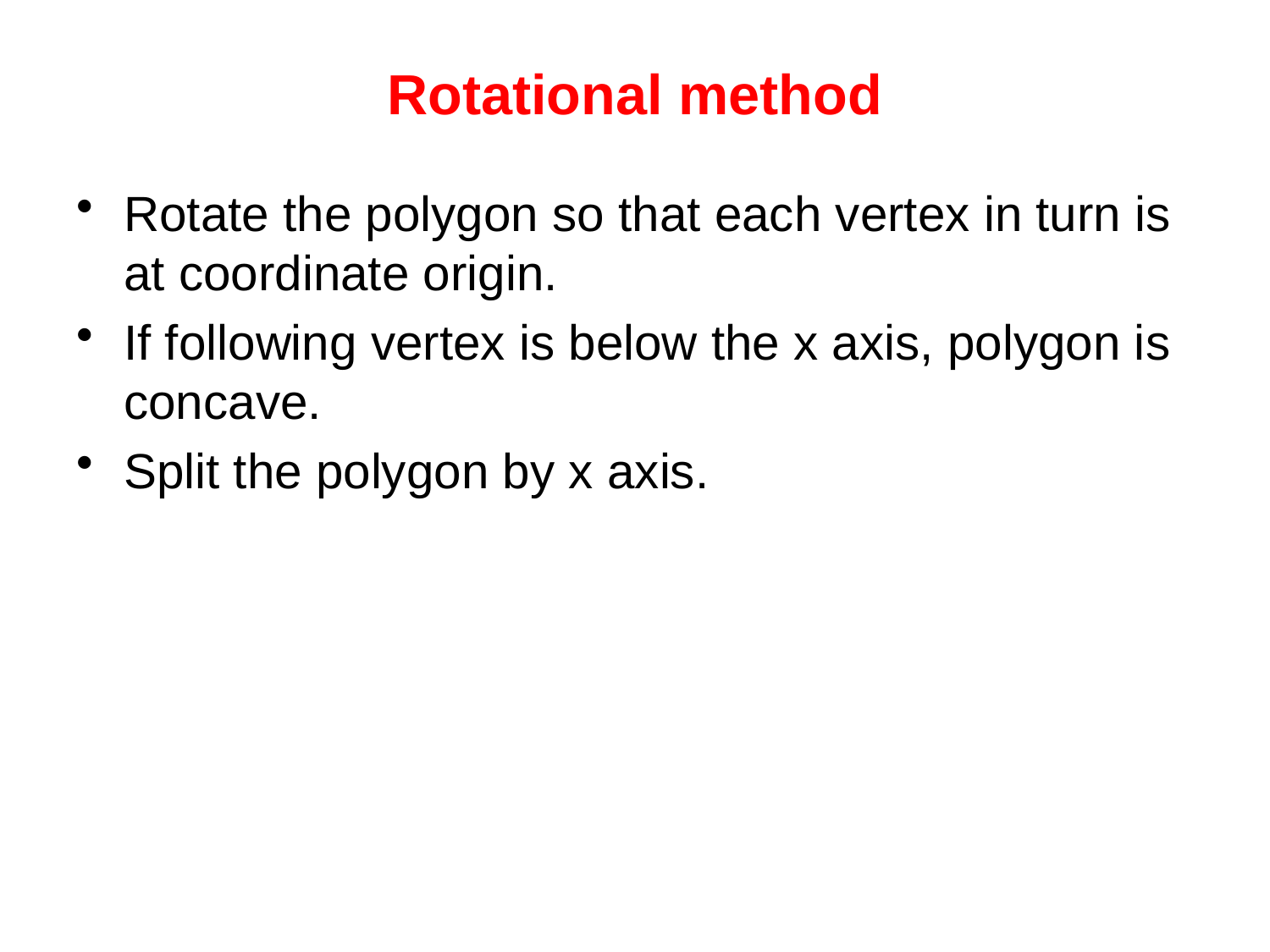

# Rotational method
Rotate the polygon so that each vertex in turn is at coordinate origin.
If following vertex is below the x axis, polygon is concave.
Split the polygon by x axis.